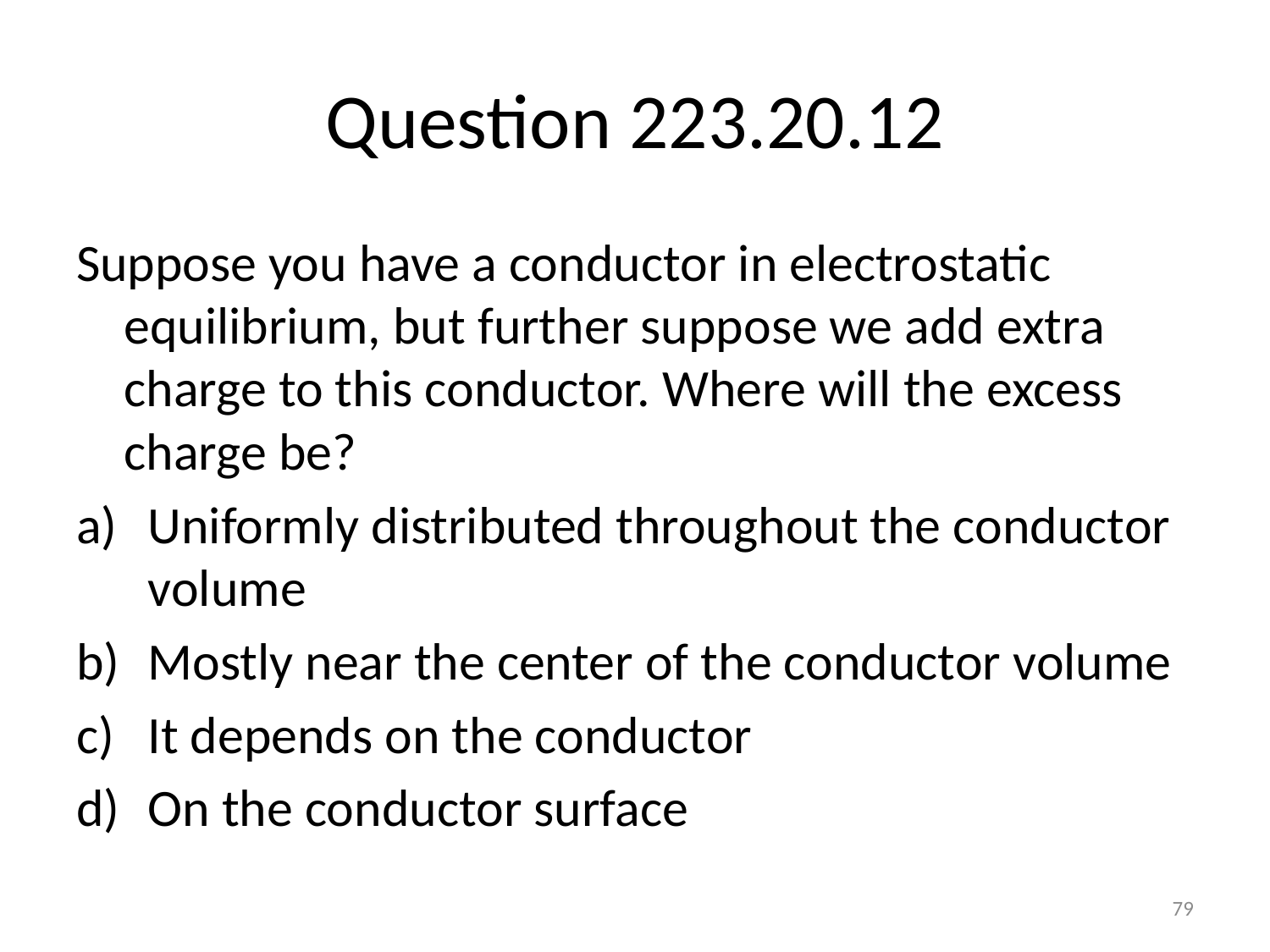

# Question 223.20.12
Suppose you have a conductor in electrostatic equilibrium, but further suppose we add extra charge to this conductor. Where will the excess charge be?
Uniformly distributed throughout the conductor volume
Mostly near the center of the conductor volume
It depends on the conductor
On the conductor surface
79